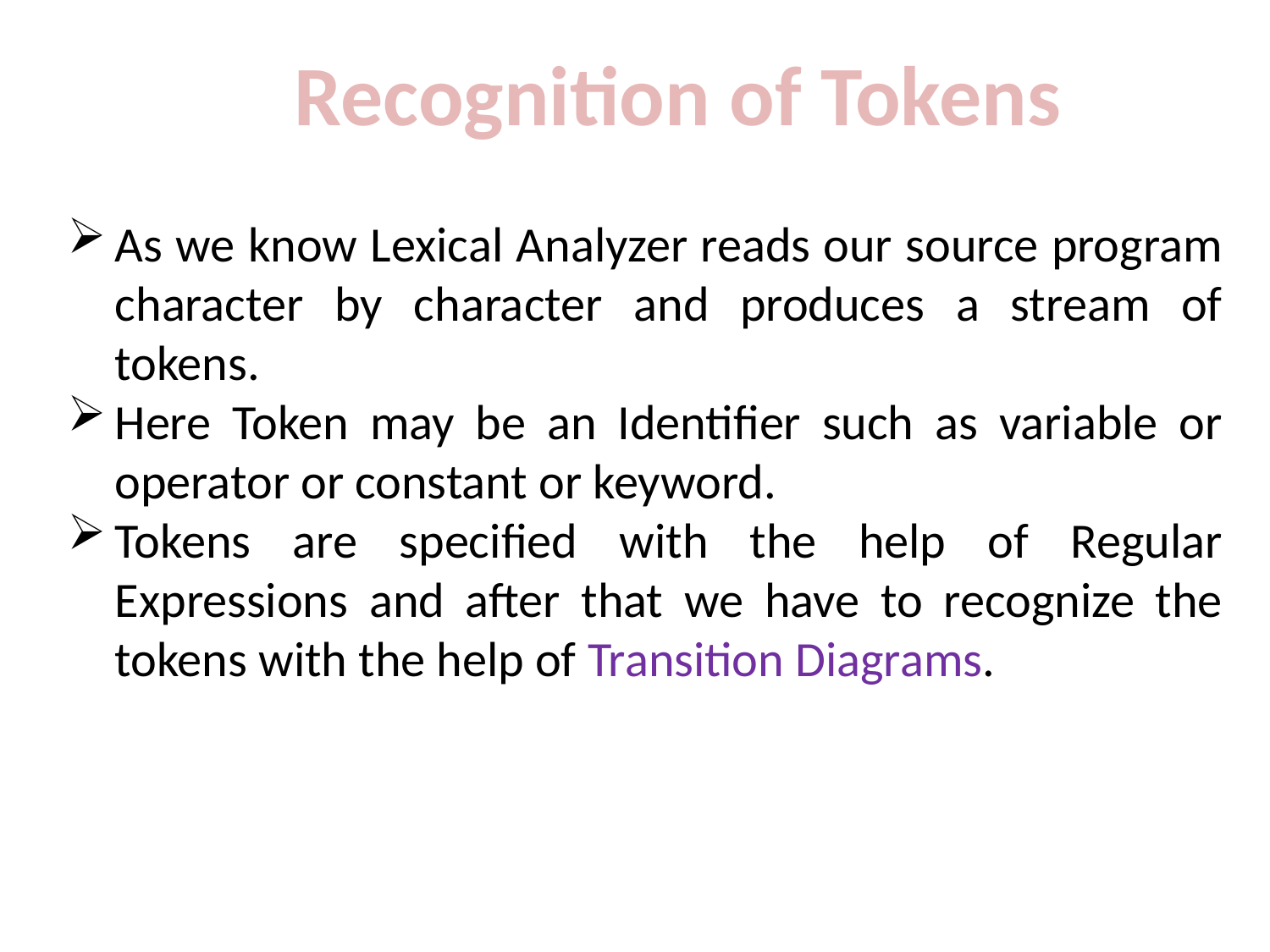

Recognition of Tokens
As we know Lexical Analyzer reads our source program character by character and produces a stream of tokens.
Here Token may be an Identifier such as variable or operator or constant or keyword.
Tokens are specified with the help of Regular Expressions and after that we have to recognize the tokens with the help of Transition Diagrams.